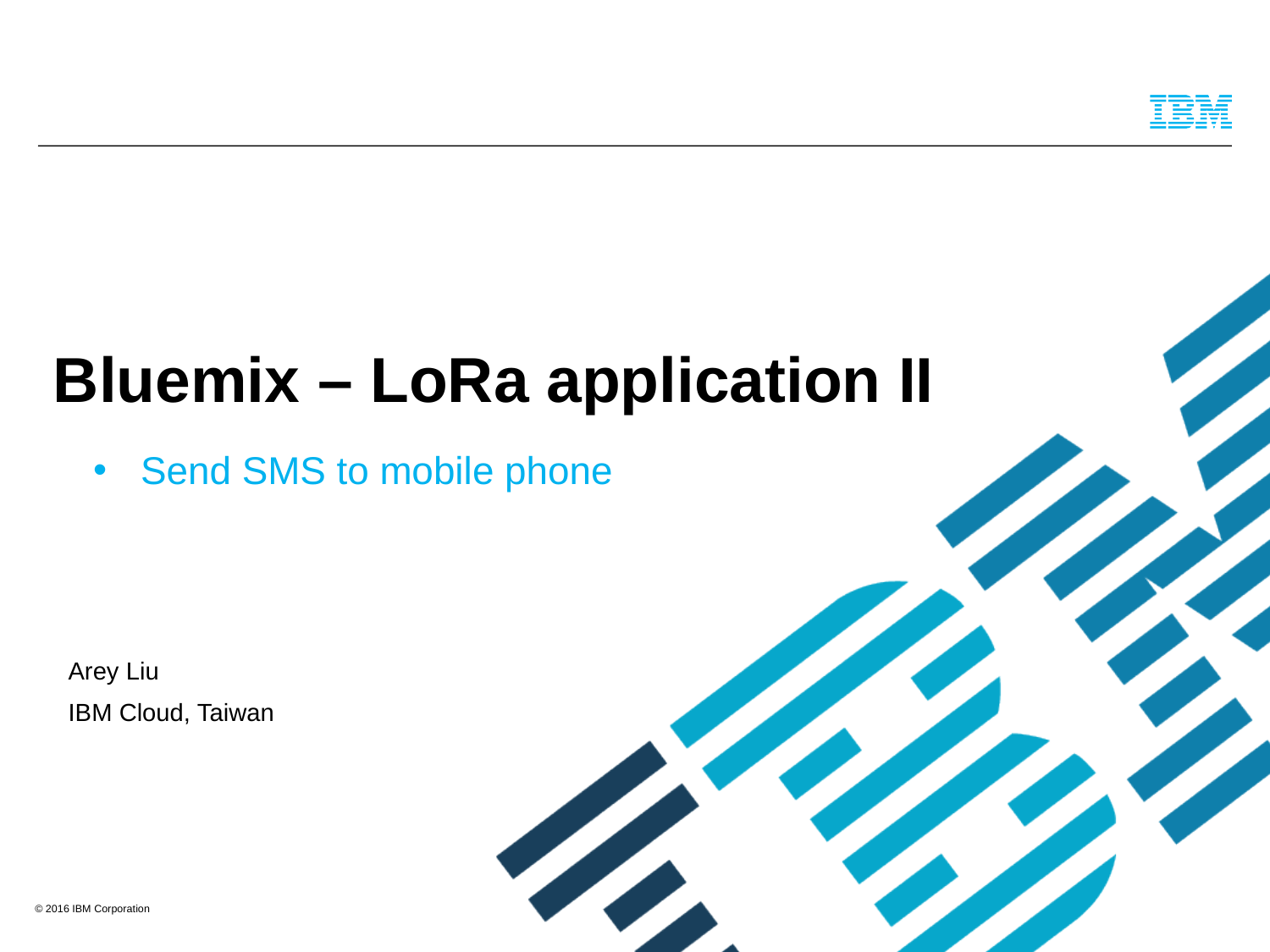

# Bluemix – LoRa application II
Send SMS to mobile phone
Arey Liu
IBM Cloud, Taiwan